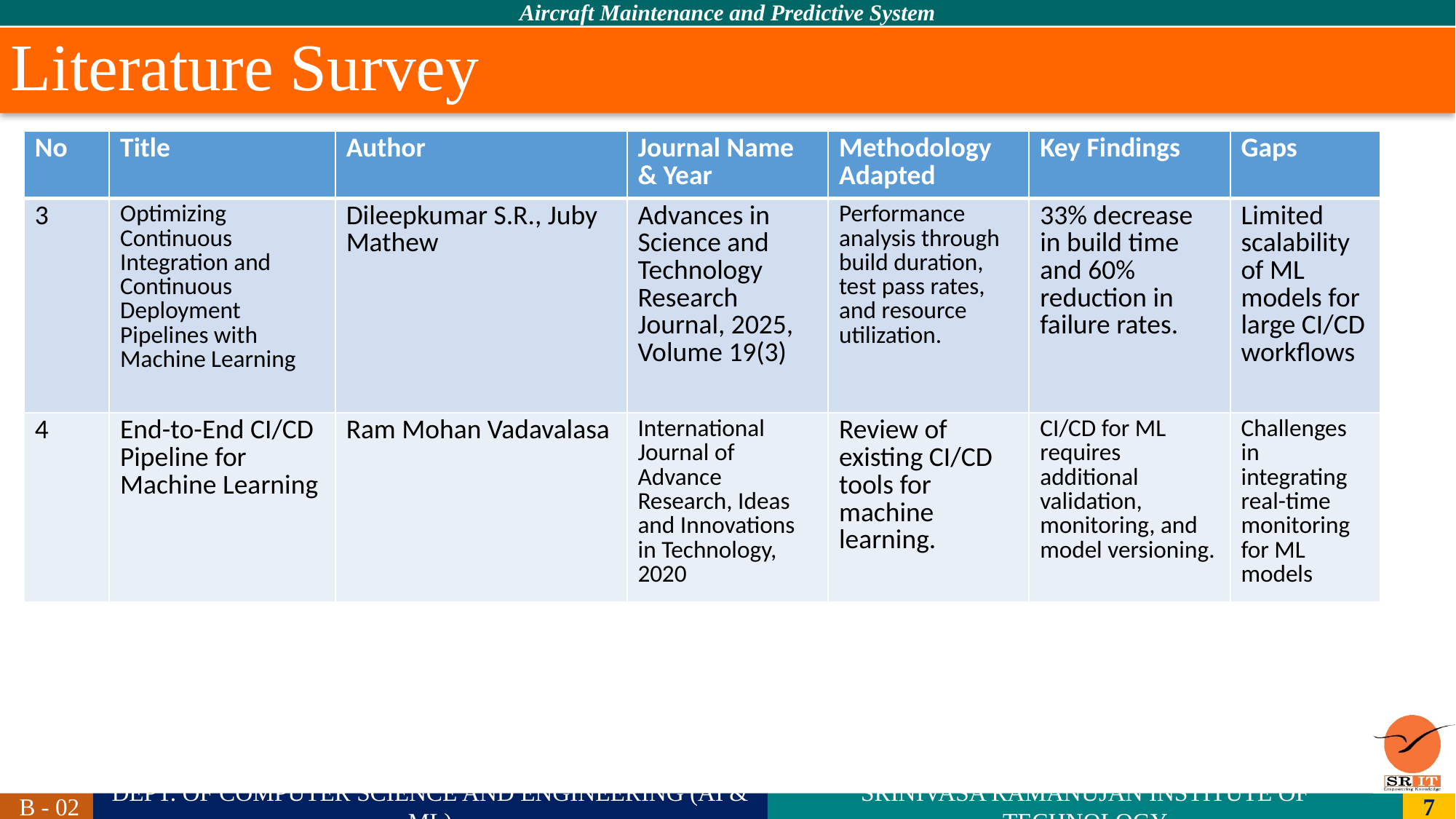

# Literature Survey
| No | Title | Author | Journal Name & Year | Methodology Adapted | Key Findings | Gaps |
| --- | --- | --- | --- | --- | --- | --- |
| 3 | Optimizing Continuous Integration and Continuous Deployment Pipelines with Machine Learning | Dileepkumar S.R., Juby Mathew | Advances in Science and Technology Research Journal, 2025, Volume 19(3) | Performance analysis through build duration, test pass rates, and resource utilization. | 33% decrease in build time and 60% reduction in failure rates. | Limited scalability of ML models for large CI/CD workflows |
| 4 | End-to-End CI/CD Pipeline for Machine Learning | Ram Mohan Vadavalasa | International Journal of Advance Research, Ideas and Innovations in Technology, 2020 | Review of existing CI/CD tools for machine learning. | CI/CD for ML requires additional validation, monitoring, and model versioning. | Challenges in integrating real-time monitoring for ML models |